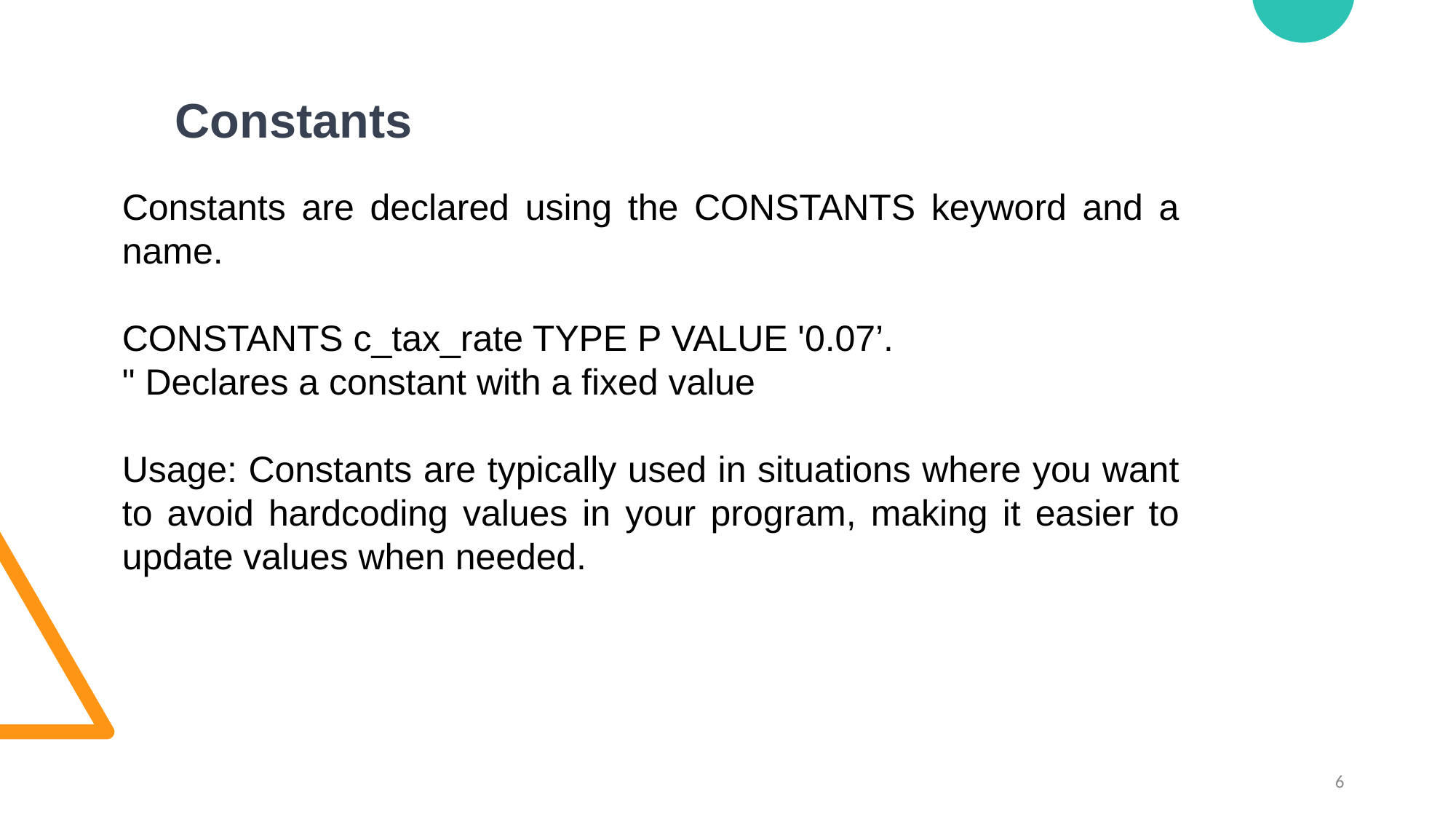

Constants
Constants are declared using the CONSTANTS keyword and a name.

CONSTANTS c_tax_rate TYPE P VALUE '0.07’.
" Declares a constant with a fixed value

Usage: Constants are typically used in situations where you want to avoid hardcoding values in your program, making it easier to update values when needed.

6